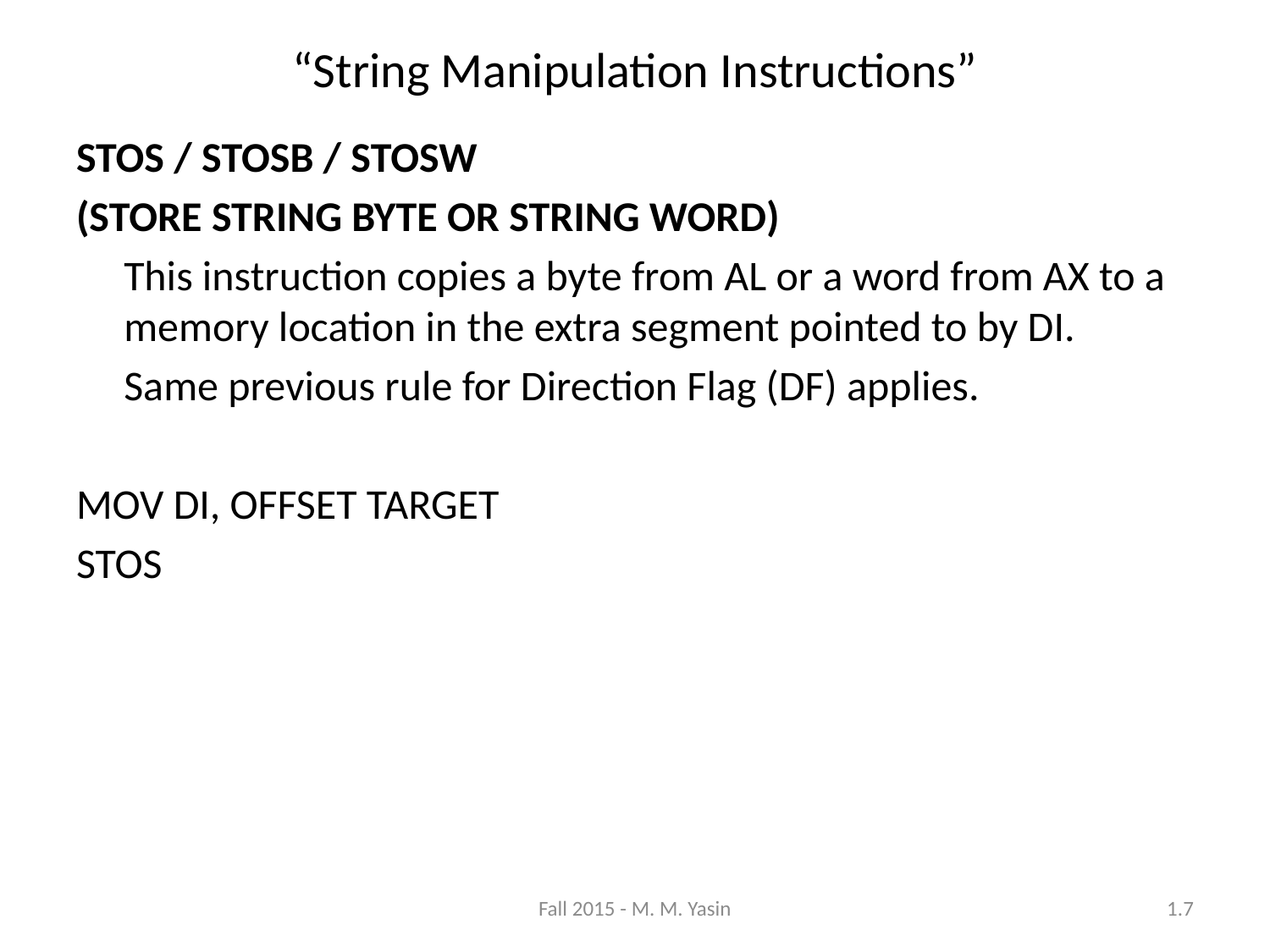

“String Manipulation Instructions”

STOS / STOSB / STOSW
(STORE STRING BYTE OR STRING WORD)
	This instruction copies a byte from AL or a word from AX to a memory location in the extra segment pointed to by DI.
	Same previous rule for Direction Flag (DF) applies.

MOV DI, OFFSET TARGET
STOS
Fall 2015 - M. M. Yasin
1.7